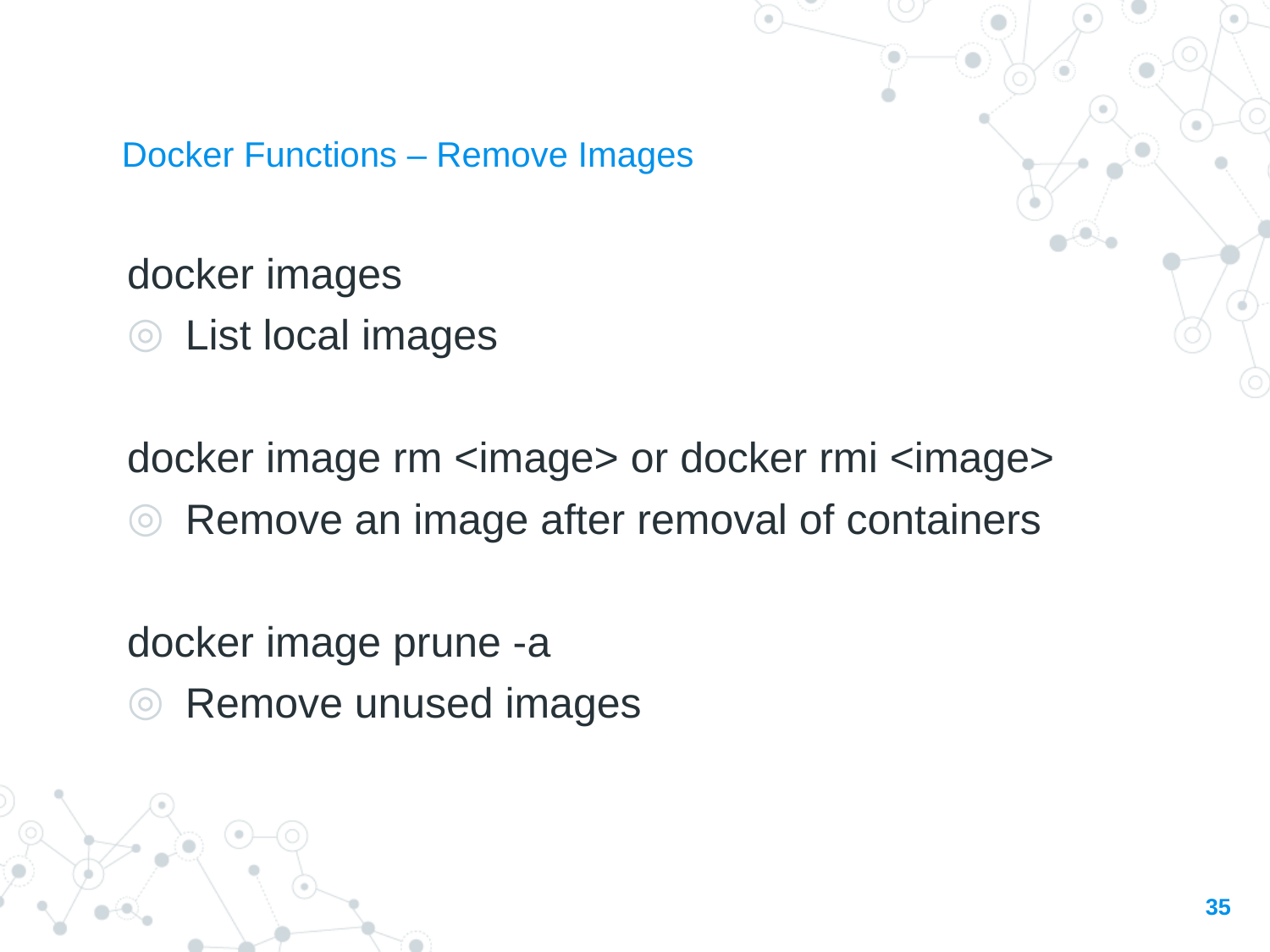

# Docker Functions – Remove Images
docker images
List local images

docker image rm <image> or docker rmi <image>
Remove an image after removal of containers

docker image prune -a
Remove unused images
35